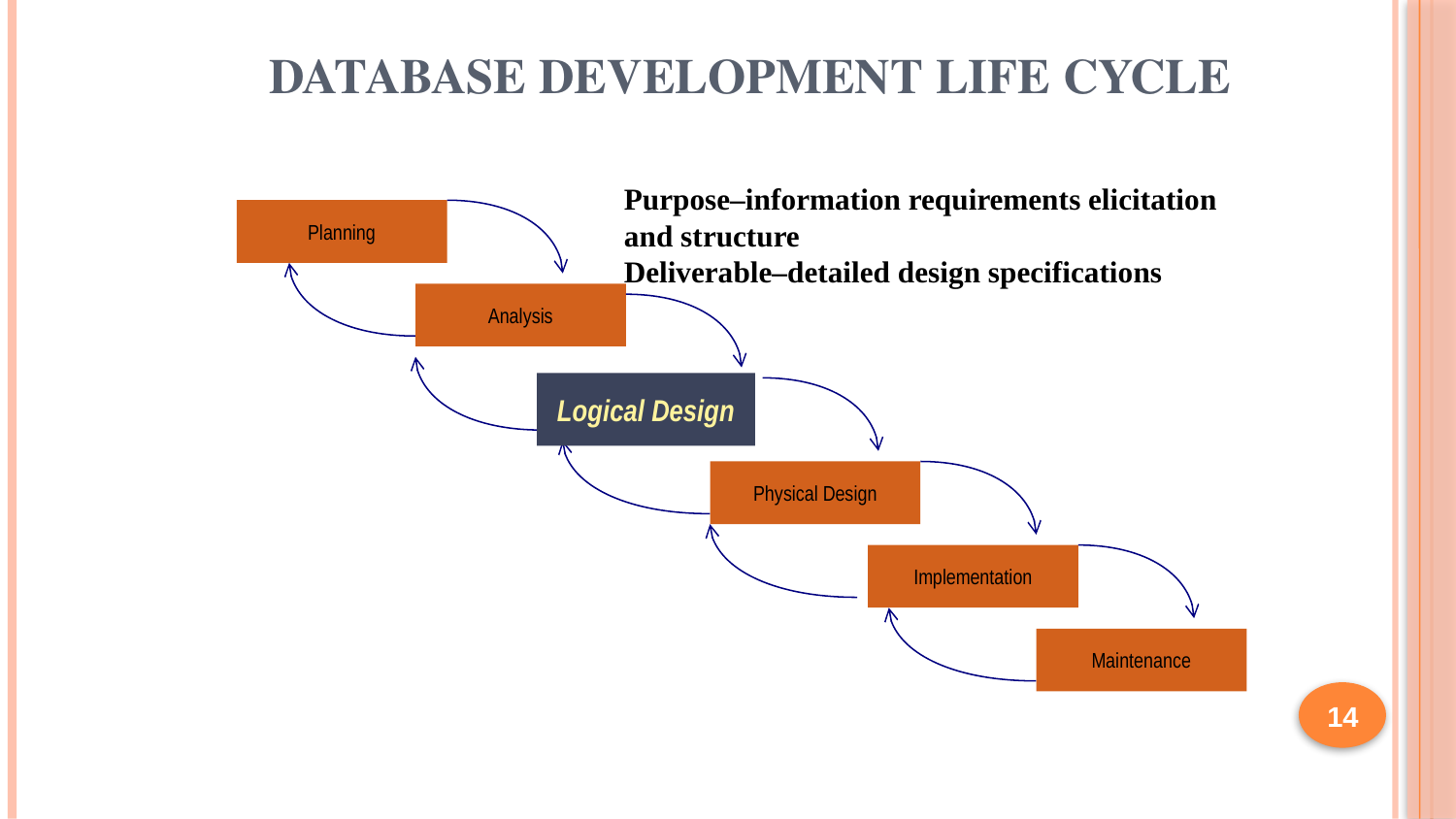

# Database Development Life Cycle
14
Purpose–information requirements elicitation and structure
Deliverable–detailed design specifications
Planning

Analysis

Logical Design

Physical Design

Implementation

Maintenance
Logical Design